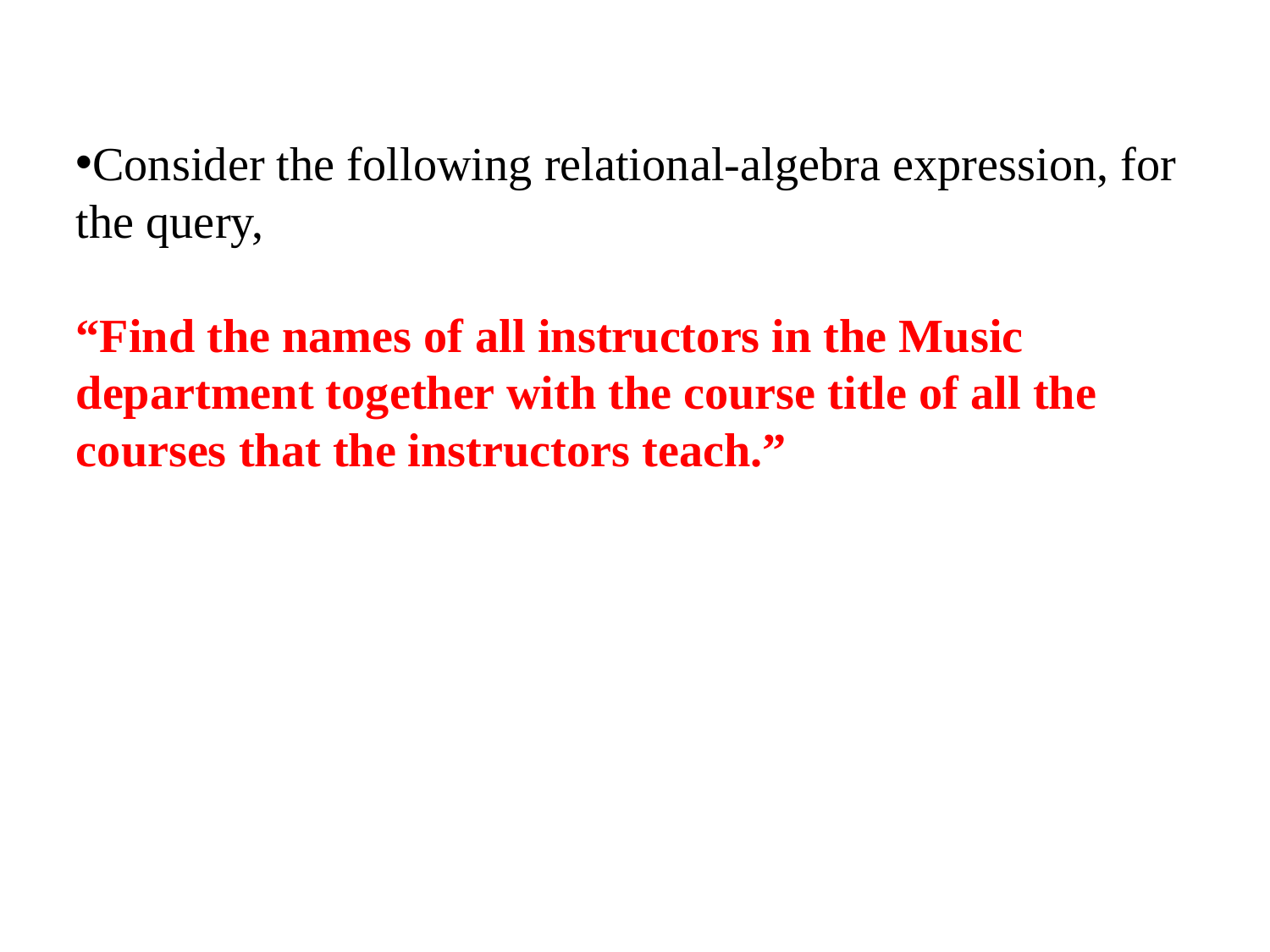

Consider the following relational-algebra expression, for the query,

“Find the names of all instructors in the Music department together with the course title of all the courses that the instructors teach.”